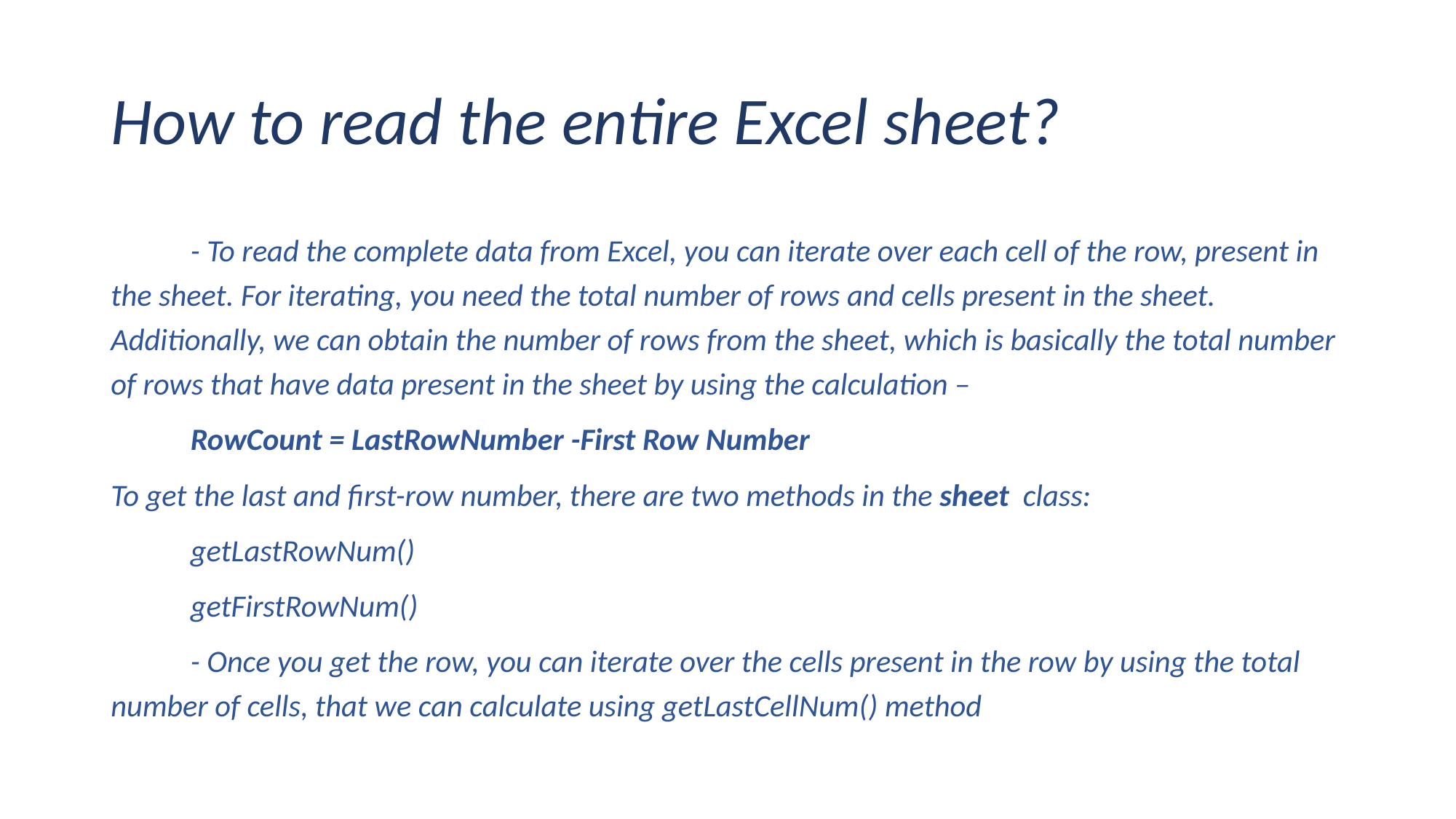

# How to read the entire Excel sheet?
	- To read the complete data from Excel, you can iterate over each cell of the row, present in the sheet. For iterating, you need the total number of rows and cells present in the sheet. Additionally, we can obtain the number of rows from the sheet, which is basically the total number of rows that have data present in the sheet by using the calculation –
	RowCount = LastRowNumber -First Row Number
To get the last and first-row number, there are two methods in the sheet  class:
		getLastRowNum()
		getFirstRowNum()
	- Once you get the row, you can iterate over the cells present in the row by using the total number of cells, that we can calculate using getLastCellNum() method